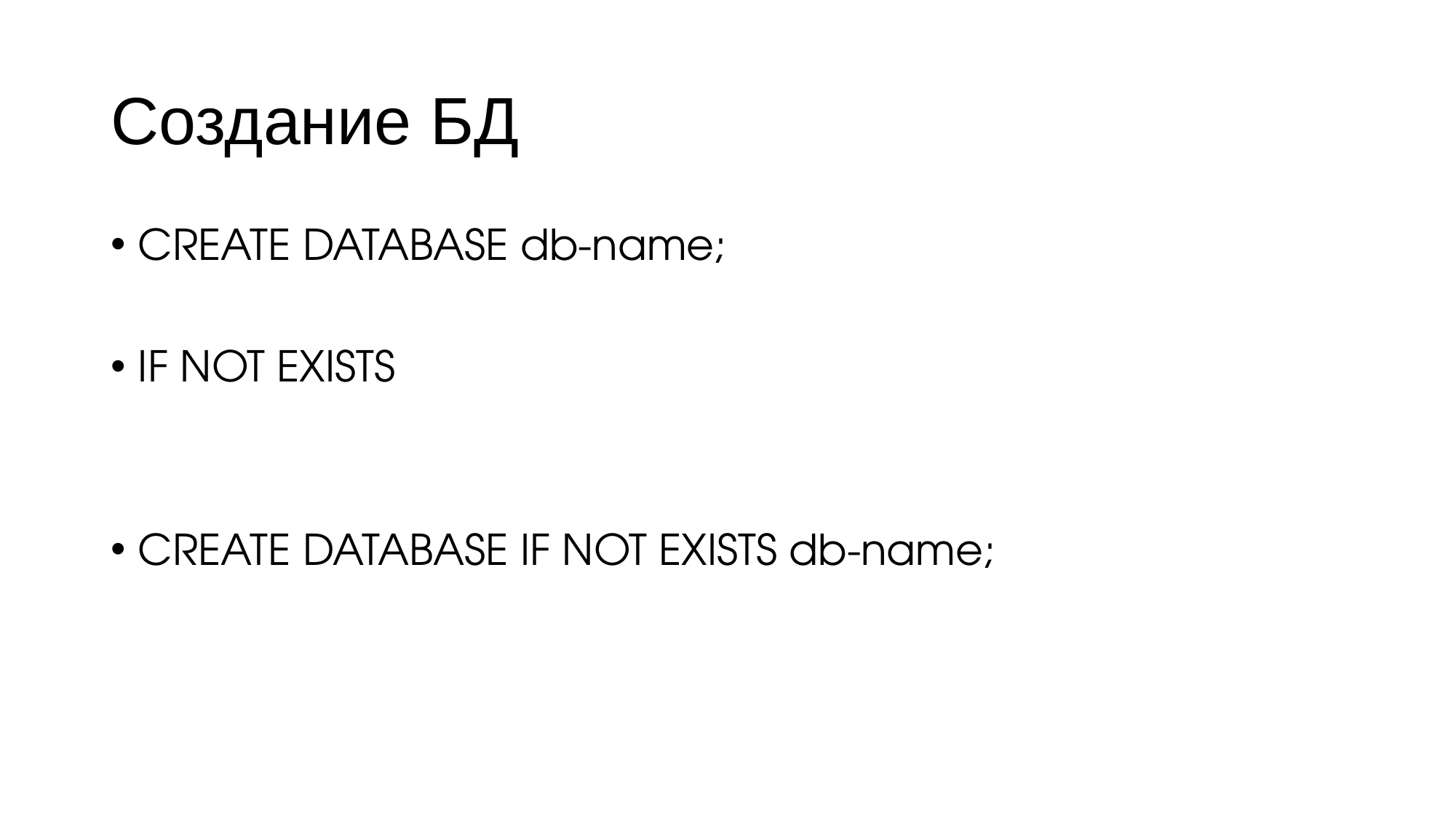

# Создание БД
CREATE DATABASE db-name;

IF NOT EXISTS

CREATE DATABASE IF NOT EXISTS db-name;